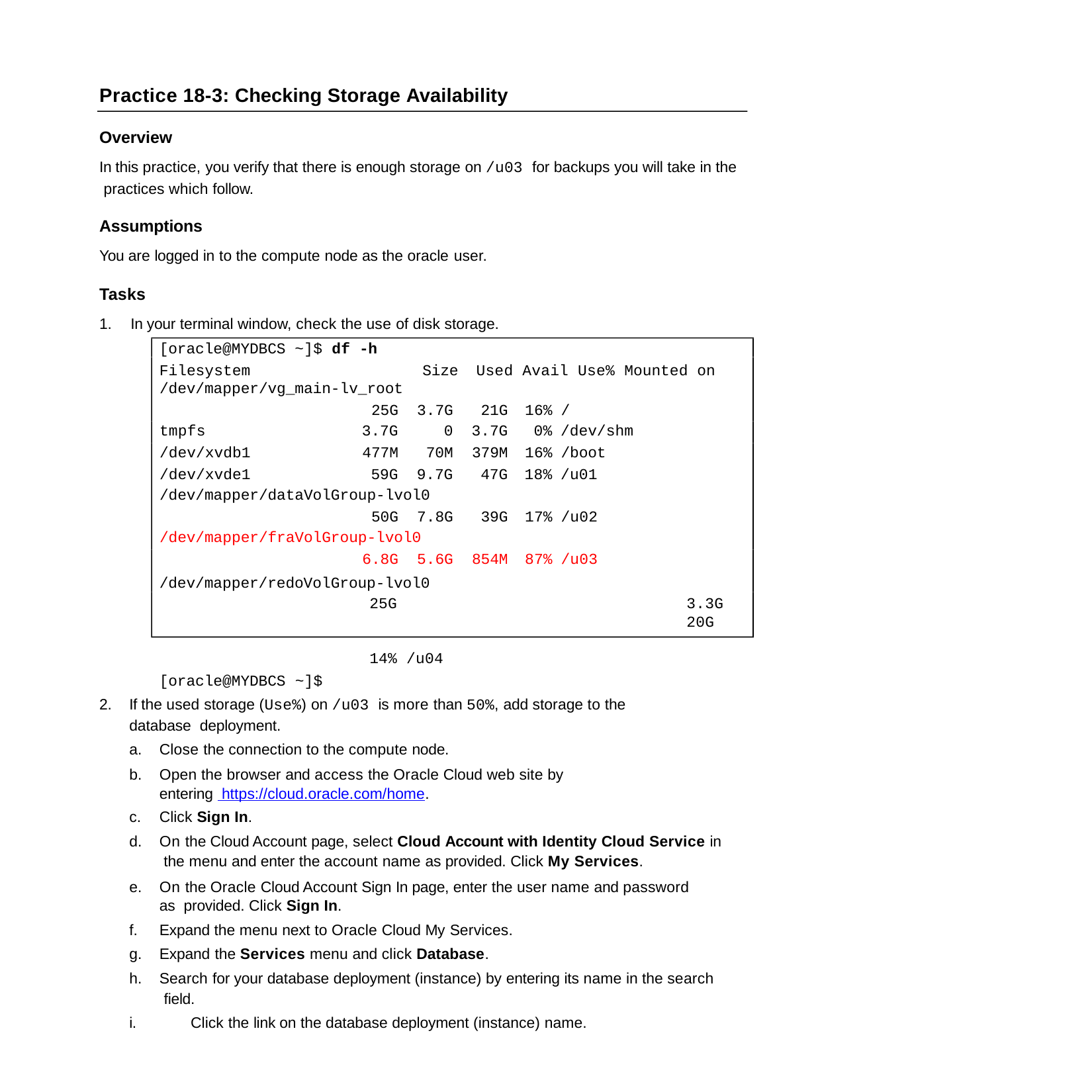

Practice 18-3: Checking Storage Availability

Overview
In this practice, you verify that there is enough storage on /u03 for backups you will take in the  practices which follow.

Assumptions
You are logged in to the compute node as the oracle user.

Tasks
1.	In your terminal window, check the use of disk storage.
[oracle@MYDBCS ~]$ df -h
Filesystem	Size	Used Avail Use% Mounted on

| /dev/mapper/vg\_main-lv\_root |  |  |  |  |  |
| --- | --- | --- | --- | --- | --- |
|  | 25G | 3.7G | 21G | 16% | / |
| tmpfs | 3.7G | 0 | 3.7G | 0% | /dev/shm |
| /dev/xvdb1 | 477M | 70M | 379M | 16% | /boot |
| /dev/xvde1 | 59G | 9.7G | 47G | 18% | /u01 |
| /dev/mapper/dataVolGroup-lvol0 |  |  |  |  |  |
| 50G |  | 7.8G | 39G | 17% | /u02 |
| /dev/mapper/fraVolGroup-lvol0 |  |  |  |  |  |
| 6.8G |  | 5.6G | 854M | 87% | /u03 |

/dev/mapper/redoVolGroup-lvol0
25G	3.3G	20G	14% /u04
[oracle@MYDBCS ~]$
If the used storage (Use%) on /u03 is more than 50%, add storage to the database  deployment.
Close the connection to the compute node.
Open the browser and access the Oracle Cloud web site by entering  https://cloud.oracle.com/home.
Click Sign In.
On the Cloud Account page, select Cloud Account with Identity Cloud Service in  the menu and enter the account name as provided. Click My Services.
On the Oracle Cloud Account Sign In page, enter the user name and password as  provided. Click Sign In.
Expand the menu next to Oracle Cloud My Services.
Expand the Services menu and click Database.
Search for your database deployment (instance) by entering its name in the search  field.
i.	Click the link on the database deployment (instance) name.